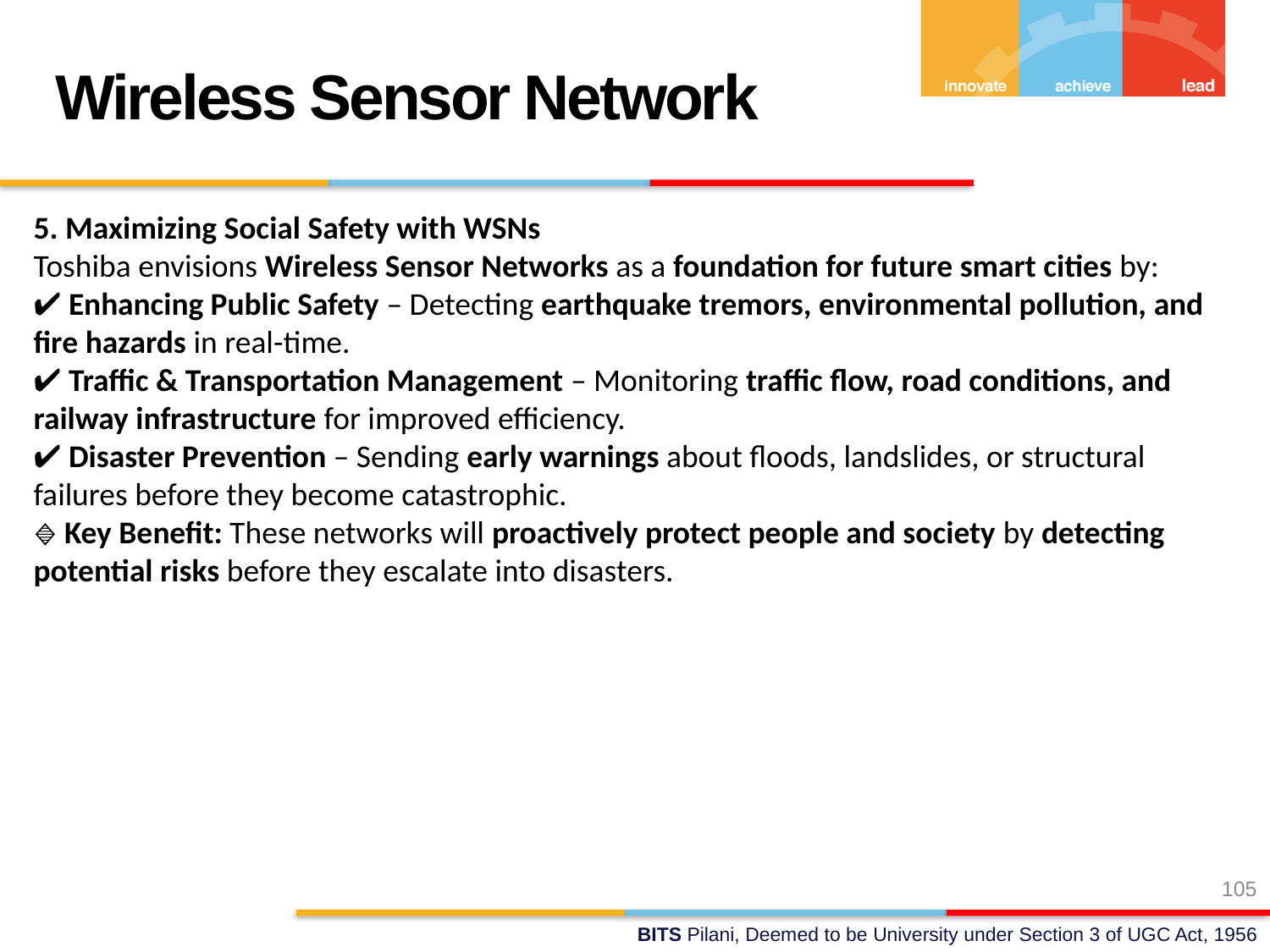

Wireless Sensor Network
5. Maximizing Social Safety with WSNs
Toshiba envisions Wireless Sensor Networks as a foundation for future smart cities by:
✔ Enhancing Public Safety – Detecting earthquake tremors, environmental pollution, and fire hazards in real-time.
✔ Traffic & Transportation Management – Monitoring traffic flow, road conditions, and railway infrastructure for improved efficiency.
✔ Disaster Prevention – Sending early warnings about floods, landslides, or structural failures before they become catastrophic.
🔹 Key Benefit: These networks will proactively protect people and society by detecting potential risks before they escalate into disasters.

105